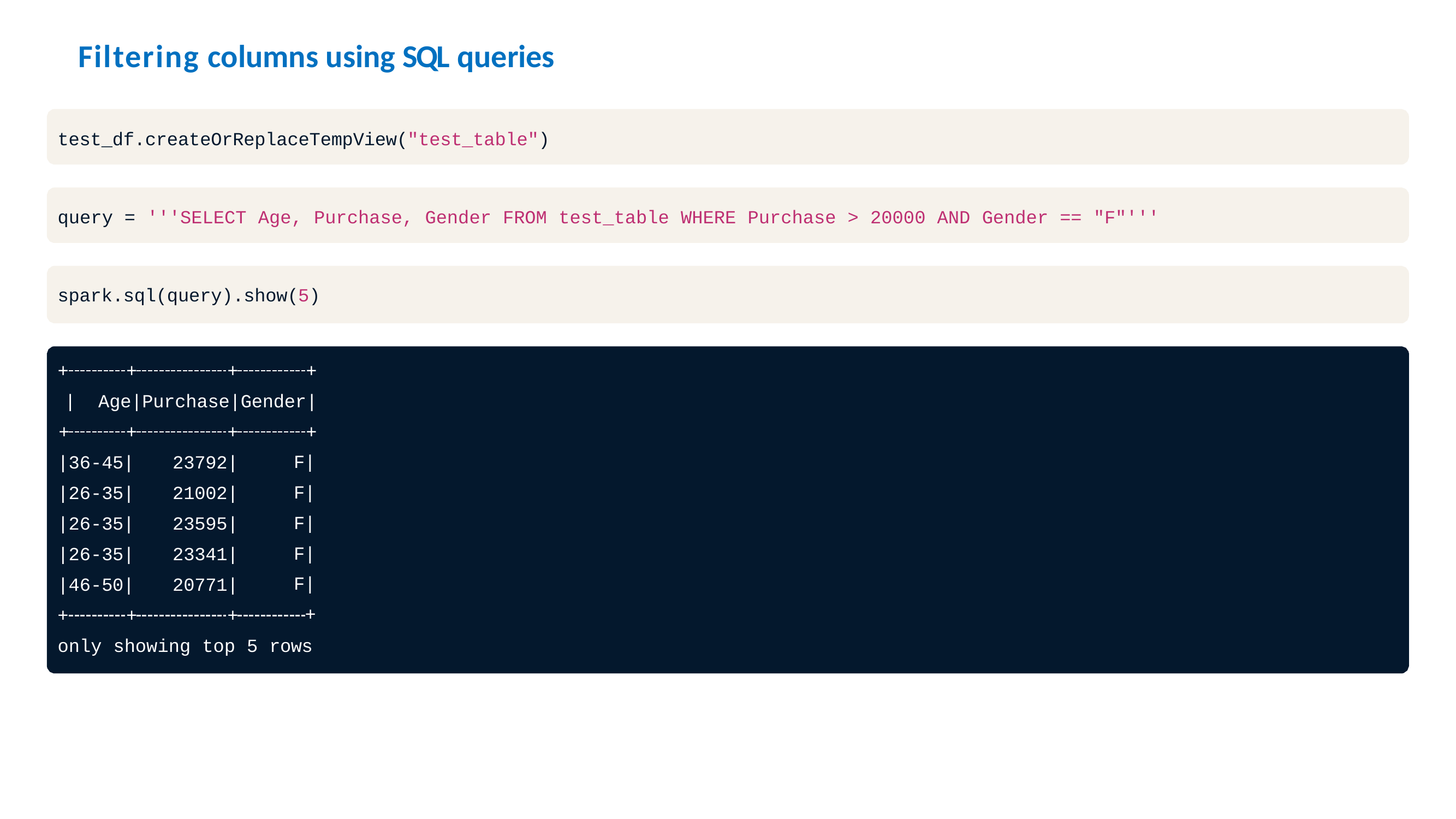

# Filtering columns using SQL queries

test_df.createOrReplaceTempView("test_table")
query = '''SELECT Age, Purchase, Gender FROM test_table WHERE Purchase > 20000 AND Gender == "F"''' spark.sql(query).show(5)

+	+	+
|	Age|Purchase|Gender|
+	+	+	+
+

|36-45|
|26-35|
|26-35|
|26-35|
|46-50|
+	+
F| F| F| F| F|
+
23792|
21002|
23595|
23341|
20771|
+

only showing top 5 rows